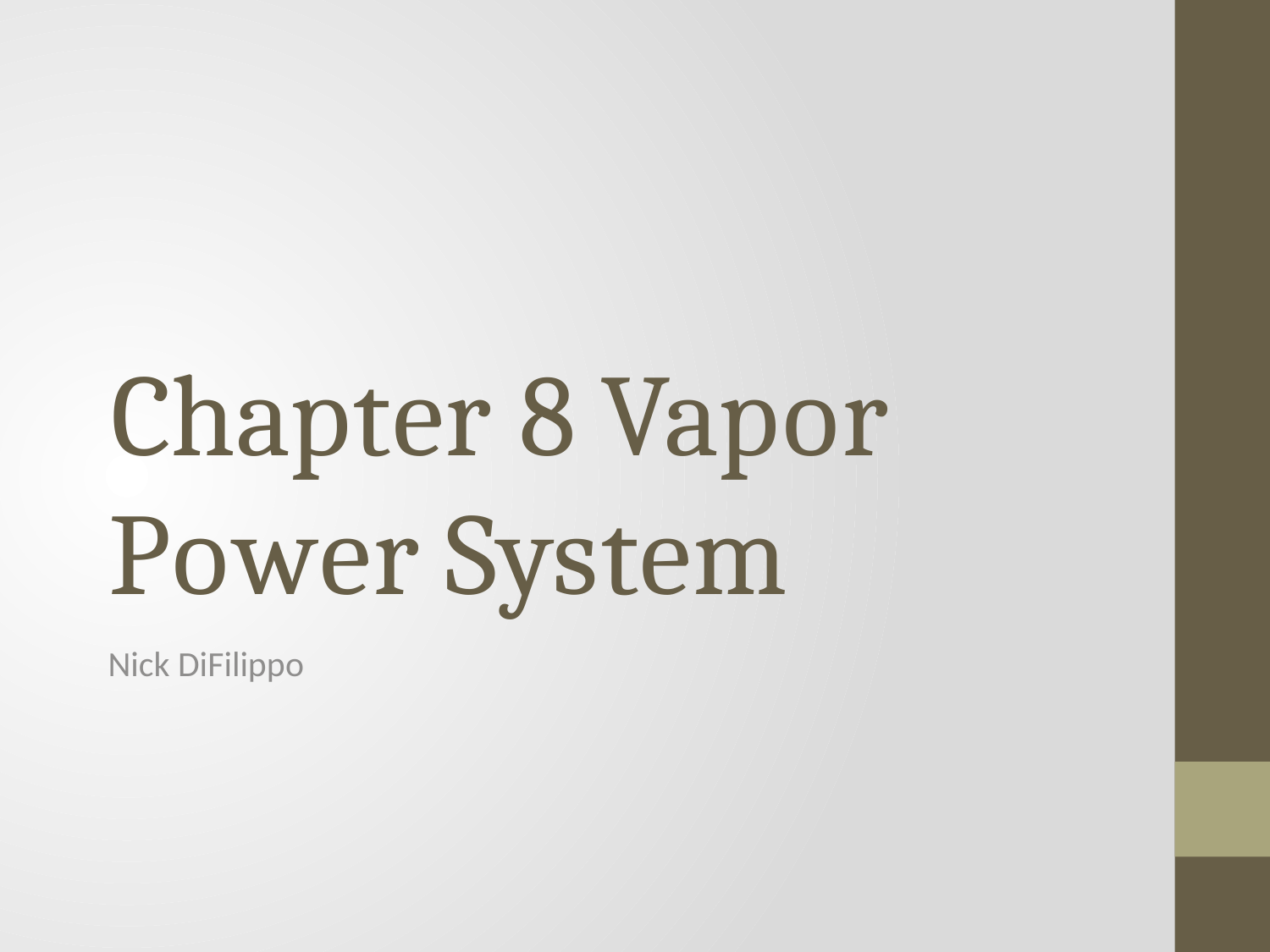

# Chapter 8 Vapor Power System
Nick DiFilippo